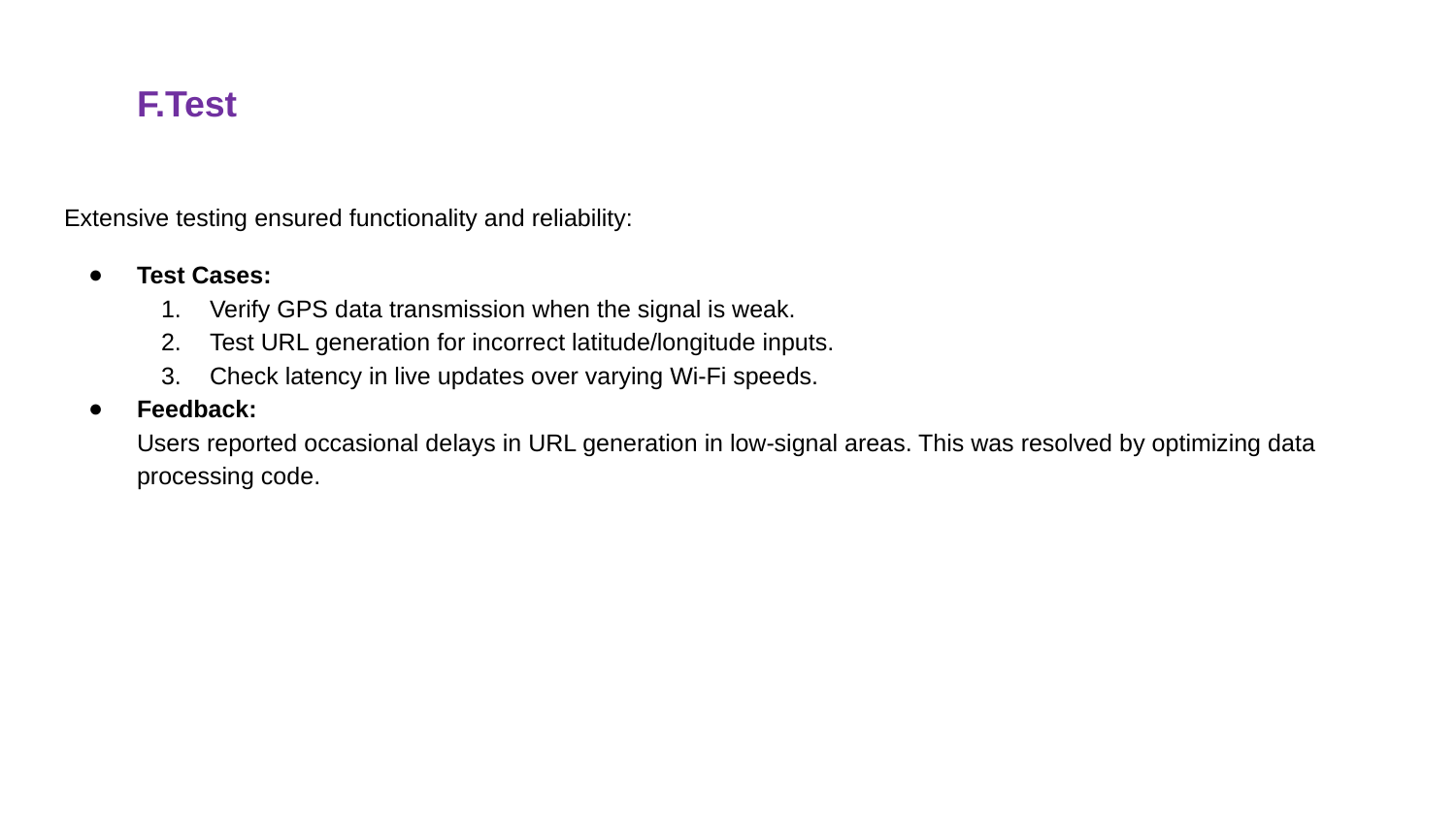

# F.Test
Extensive testing ensured functionality and reliability:
Test Cases:
Verify GPS data transmission when the signal is weak.
Test URL generation for incorrect latitude/longitude inputs.
Check latency in live updates over varying Wi-Fi speeds.
Feedback:
Users reported occasional delays in URL generation in low-signal areas. This was resolved by optimizing data processing code.